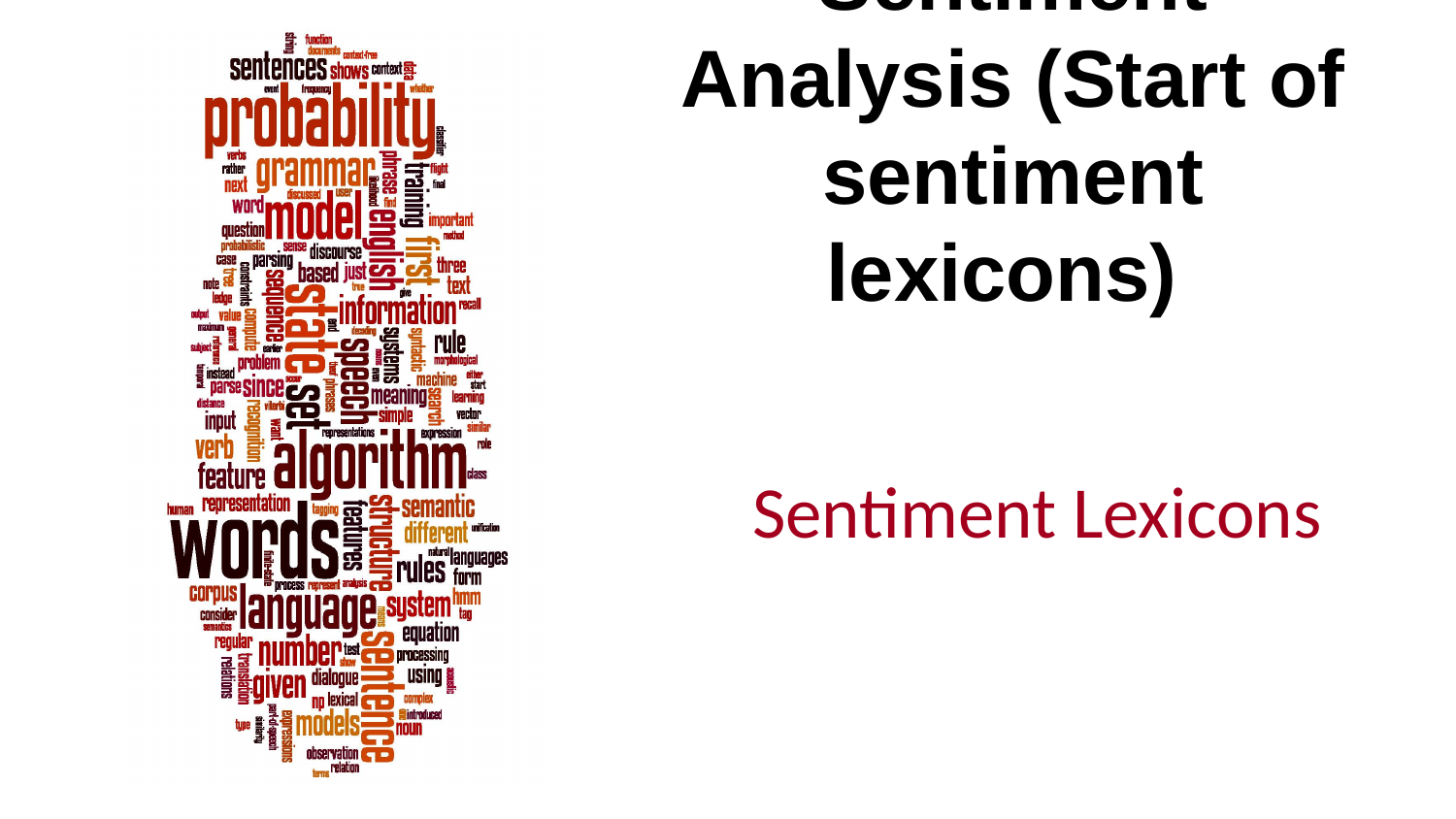

# Sentiment Analysis (Start of sentiment lexicons)
Sentiment Lexicons